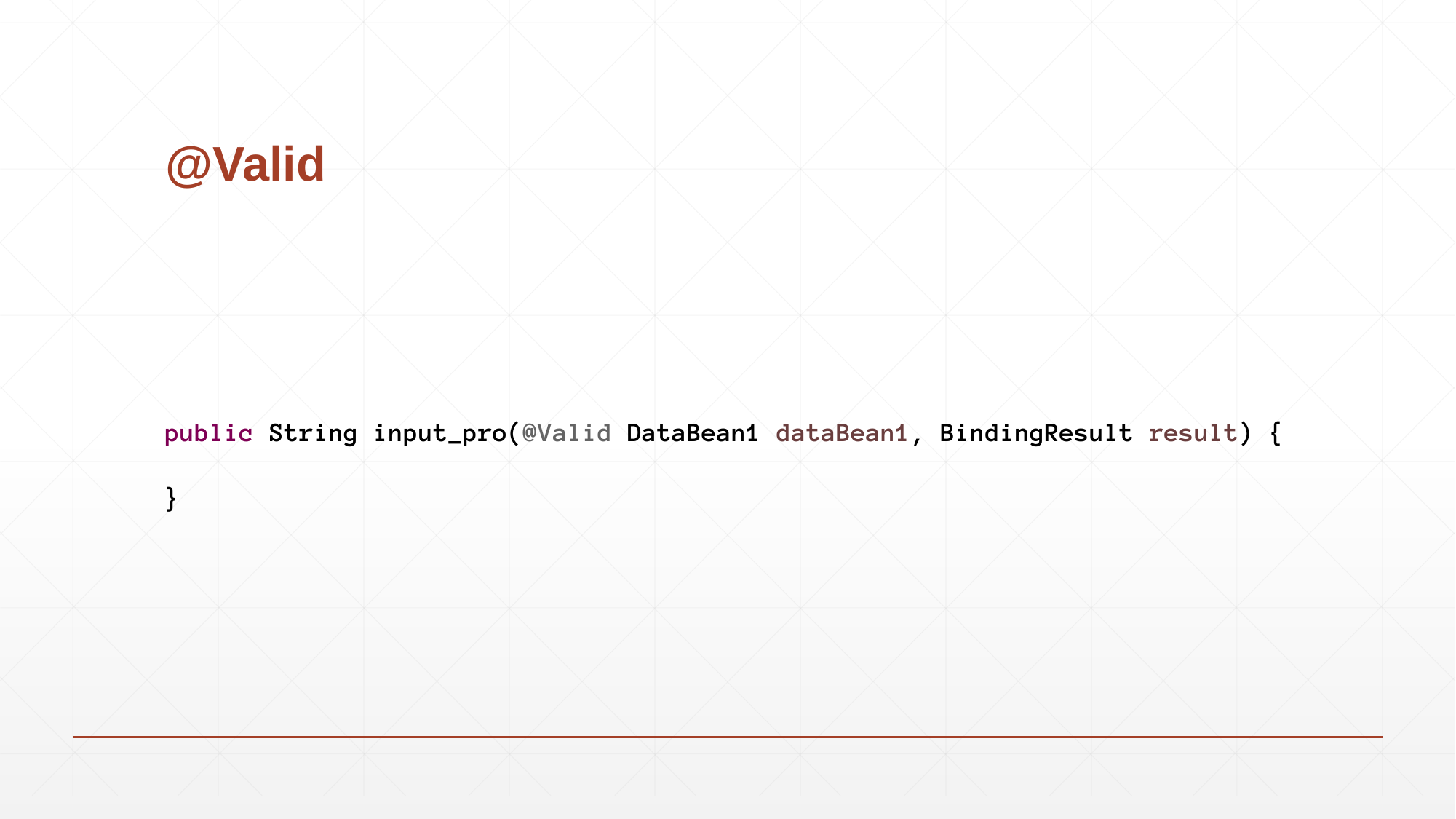

# @Valid

public String input_pro(@Valid DataBean1 dataBean1, BindingResult result) {

}